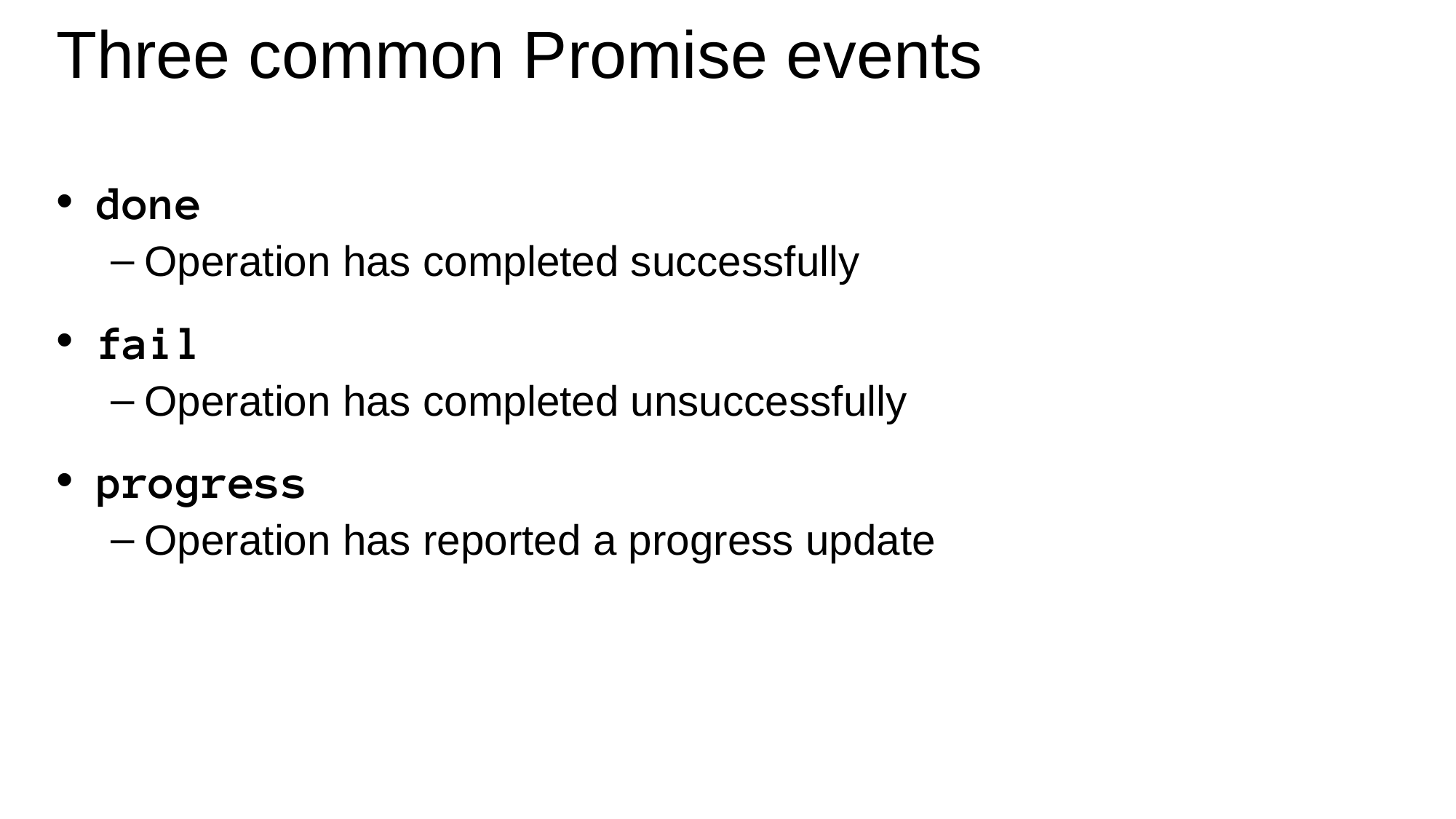

# Three common Promise events
done
Operation has completed successfully
fail
Operation has completed unsuccessfully
progress
Operation has reported a progress update